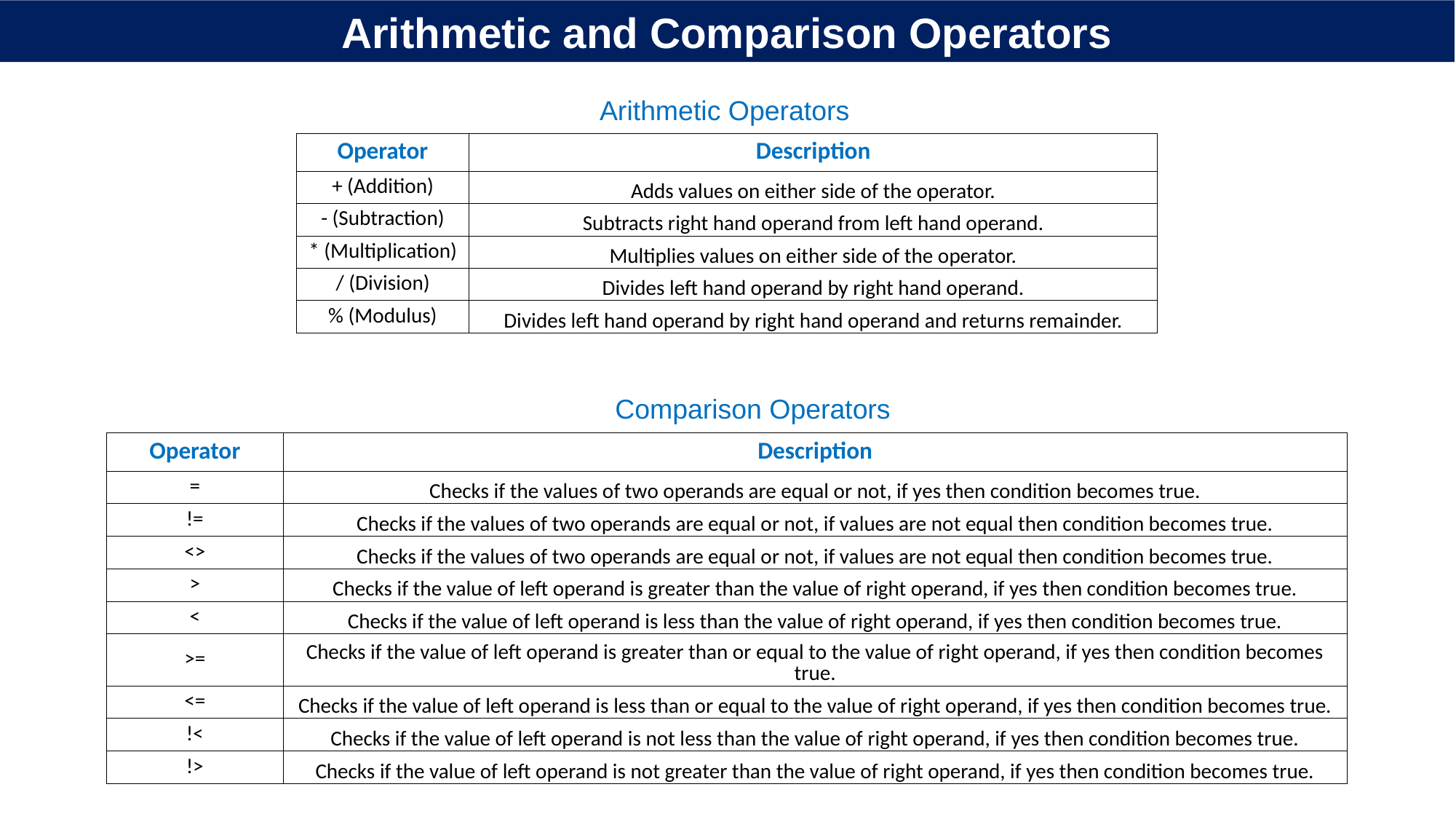

Arithmetic and Comparison Operators
Arithmetic Operators
| Operator | Description |
| --- | --- |
| + (Addition) | Adds values on either side of the operator. |
| - (Subtraction) | Subtracts right hand operand from left hand operand. |
| \* (Multiplication) | Multiplies values on either side of the operator. |
| / (Division) | Divides left hand operand by right hand operand. |
| % (Modulus) | Divides left hand operand by right hand operand and returns remainder. |
Comparison Operators
| Operator | Description |
| --- | --- |
| = | Checks if the values of two operands are equal or not, if yes then condition becomes true. |
| != | Checks if the values of two operands are equal or not, if values are not equal then condition becomes true. |
| <> | Checks if the values of two operands are equal or not, if values are not equal then condition becomes true. |
| > | Checks if the value of left operand is greater than the value of right operand, if yes then condition becomes true. |
| < | Checks if the value of left operand is less than the value of right operand, if yes then condition becomes true. |
| >= | Checks if the value of left operand is greater than or equal to the value of right operand, if yes then condition becomes true. |
| <= | Checks if the value of left operand is less than or equal to the value of right operand, if yes then condition becomes true. |
| !< | Checks if the value of left operand is not less than the value of right operand, if yes then condition becomes true. |
| !> | Checks if the value of left operand is not greater than the value of right operand, if yes then condition becomes true. |